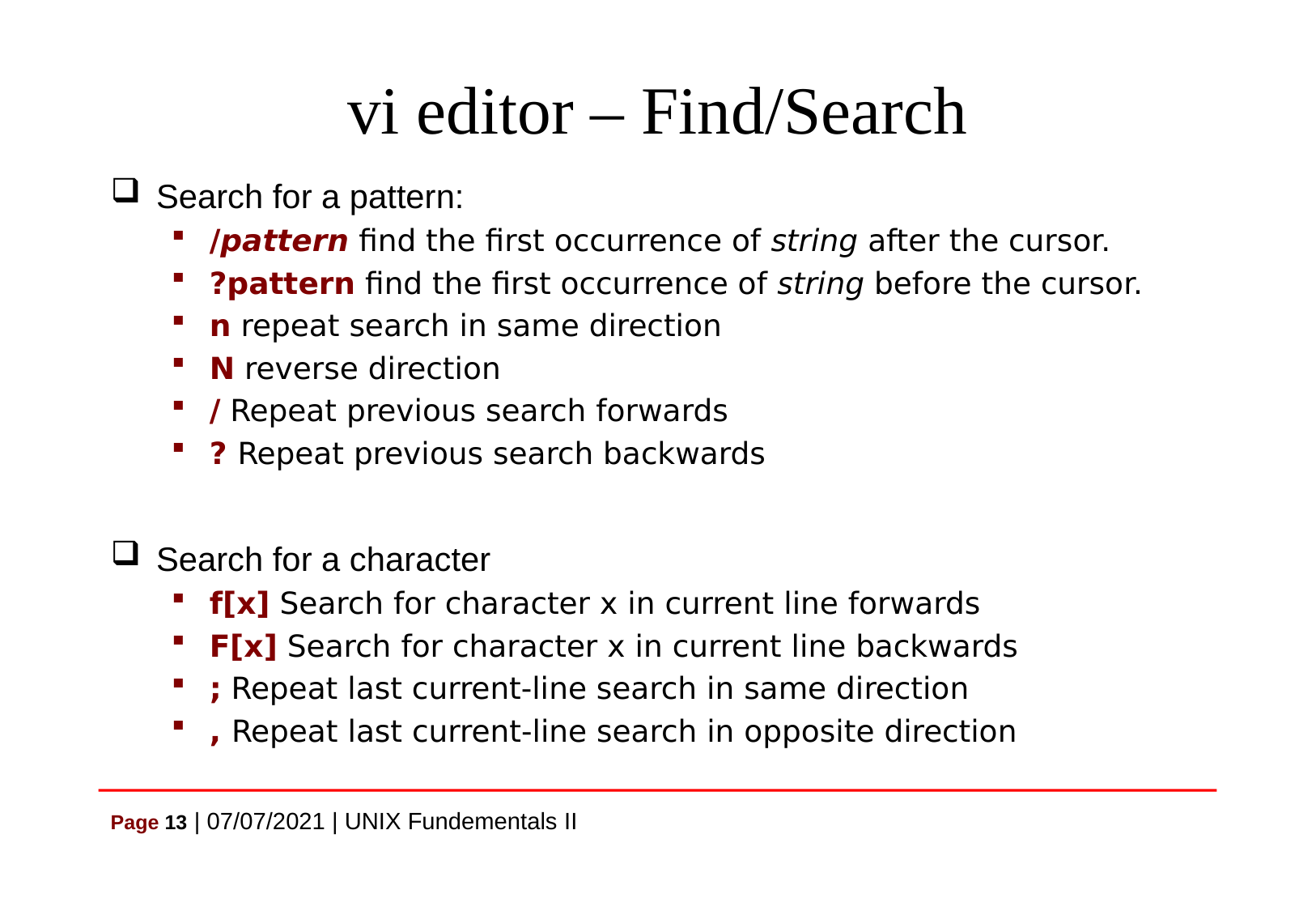

# vi editor – Find/Search
Search for a pattern:
/pattern find the first occurrence of string after the cursor.
?pattern find the first occurrence of string before the cursor.
n repeat search in same direction
N reverse direction
/ Repeat previous search forwards
? Repeat previous search backwards

Search for a character
f[x] Search for character x in current line forwards
F[x] Search for character x in current line backwards
; Repeat last current-line search in same direction
, Repeat last current-line search in opposite direction
Page 13 | 07/07/2021 | UNIX Fundementals II